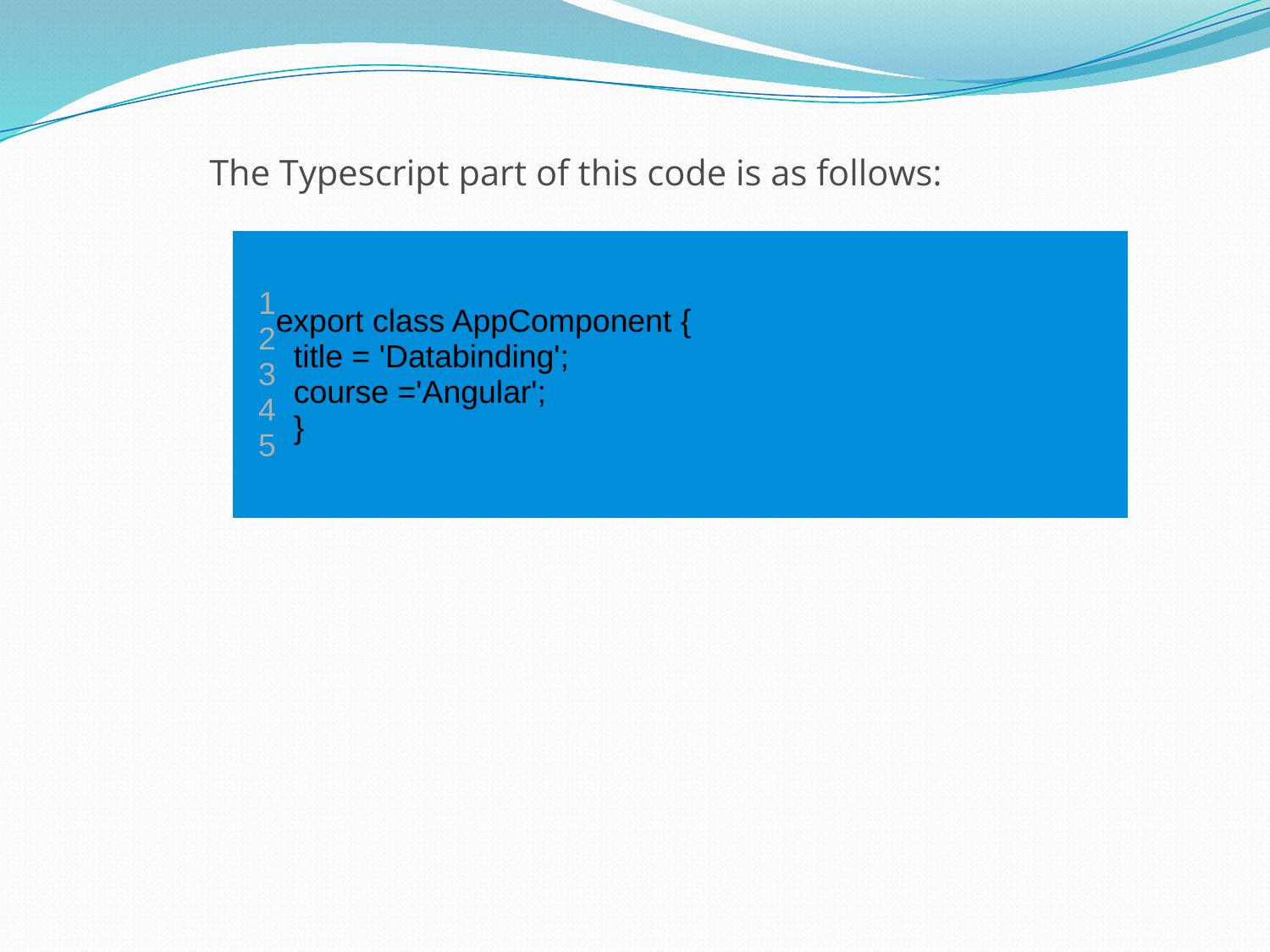

The Typescript part of this code is as follows:

| 1 2 3 4 5 | export class AppComponent {   title = 'Databinding';   course ='Angular';   } |
| --- | --- |